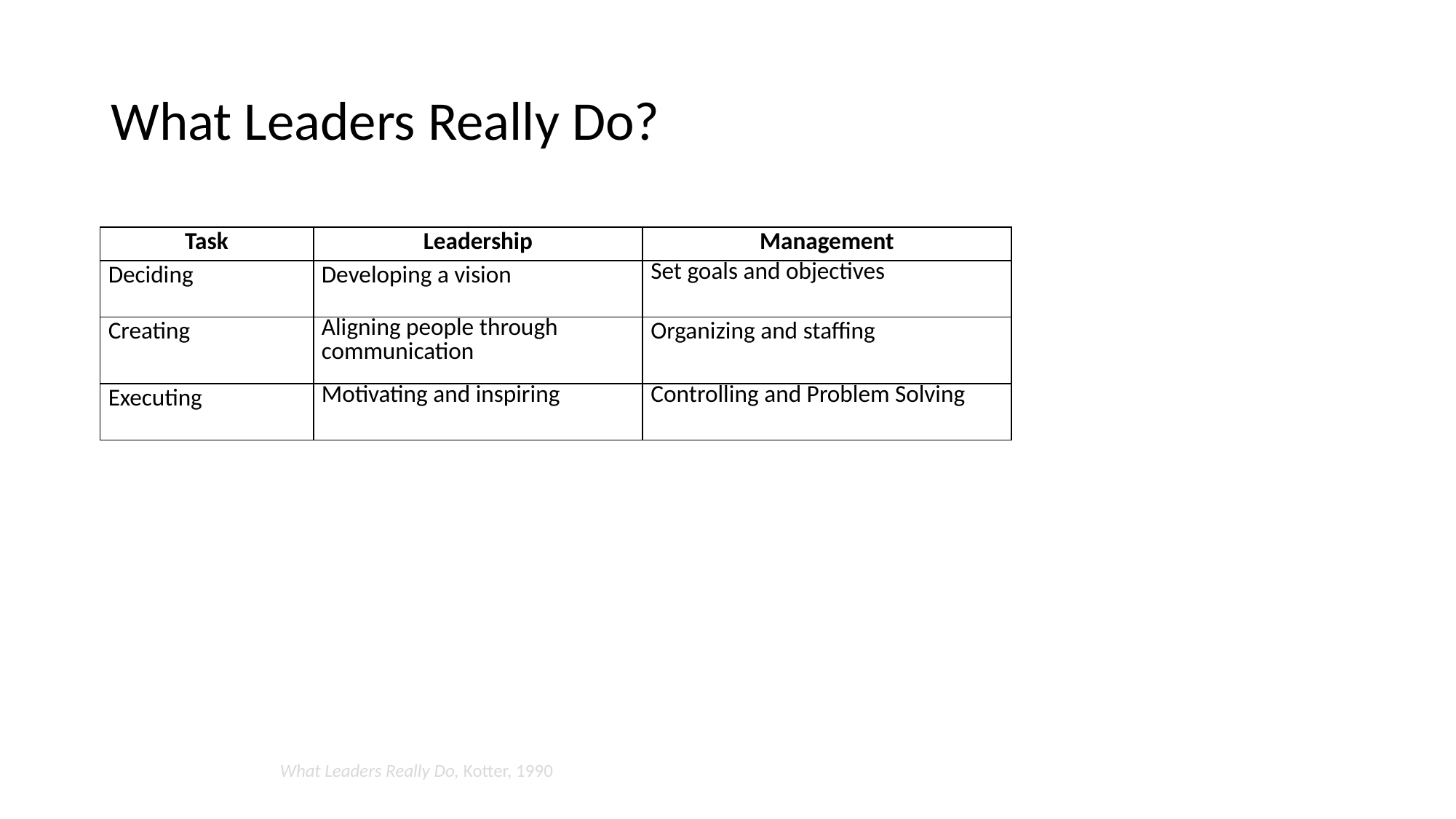

# What Leaders Really Do?
| Task | Leadership | Management |
| --- | --- | --- |
| Deciding | Developing a vision | Set goals and objectives |
| Creating | Aligning people through communication | Organizing and staffing |
| Executing | Motivating and inspiring | Controlling and Problem Solving |
What Leaders Really Do, Kotter, 1990